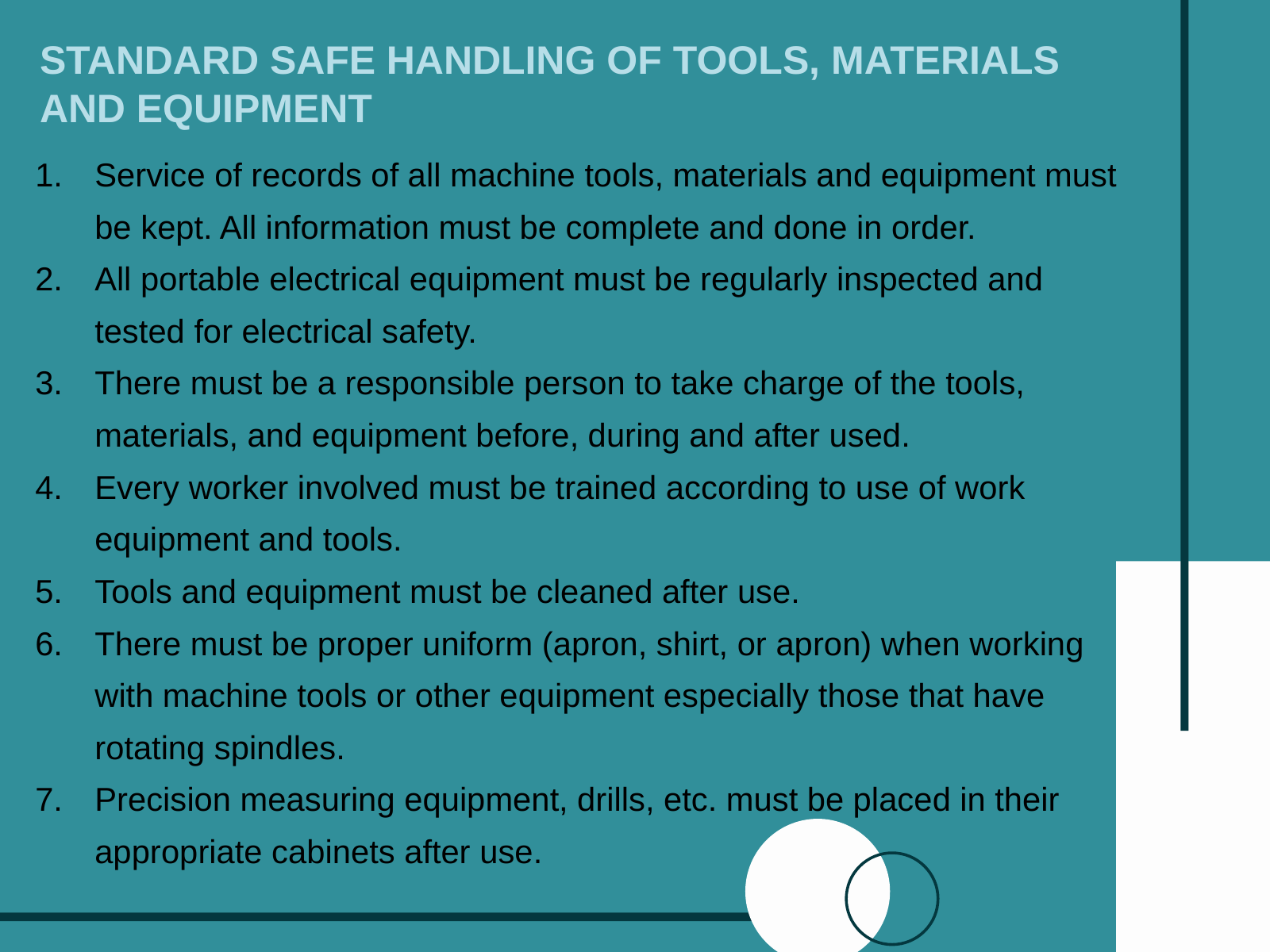

STANDARD SAFE HANDLING OF TOOLS, MATERIALS AND EQUIPMENT
Service of records of all machine tools, materials and equipment must be kept. All information must be complete and done in order.
All portable electrical equipment must be regularly inspected and tested for electrical safety.
There must be a responsible person to take charge of the tools, materials, and equipment before, during and after used.
Every worker involved must be trained according to use of work equipment and tools.
Tools and equipment must be cleaned after use.
There must be proper uniform (apron, shirt, or apron) when working with machine tools or other equipment especially those that have rotating spindles.
Precision measuring equipment, drills, etc. must be placed in their appropriate cabinets after use.